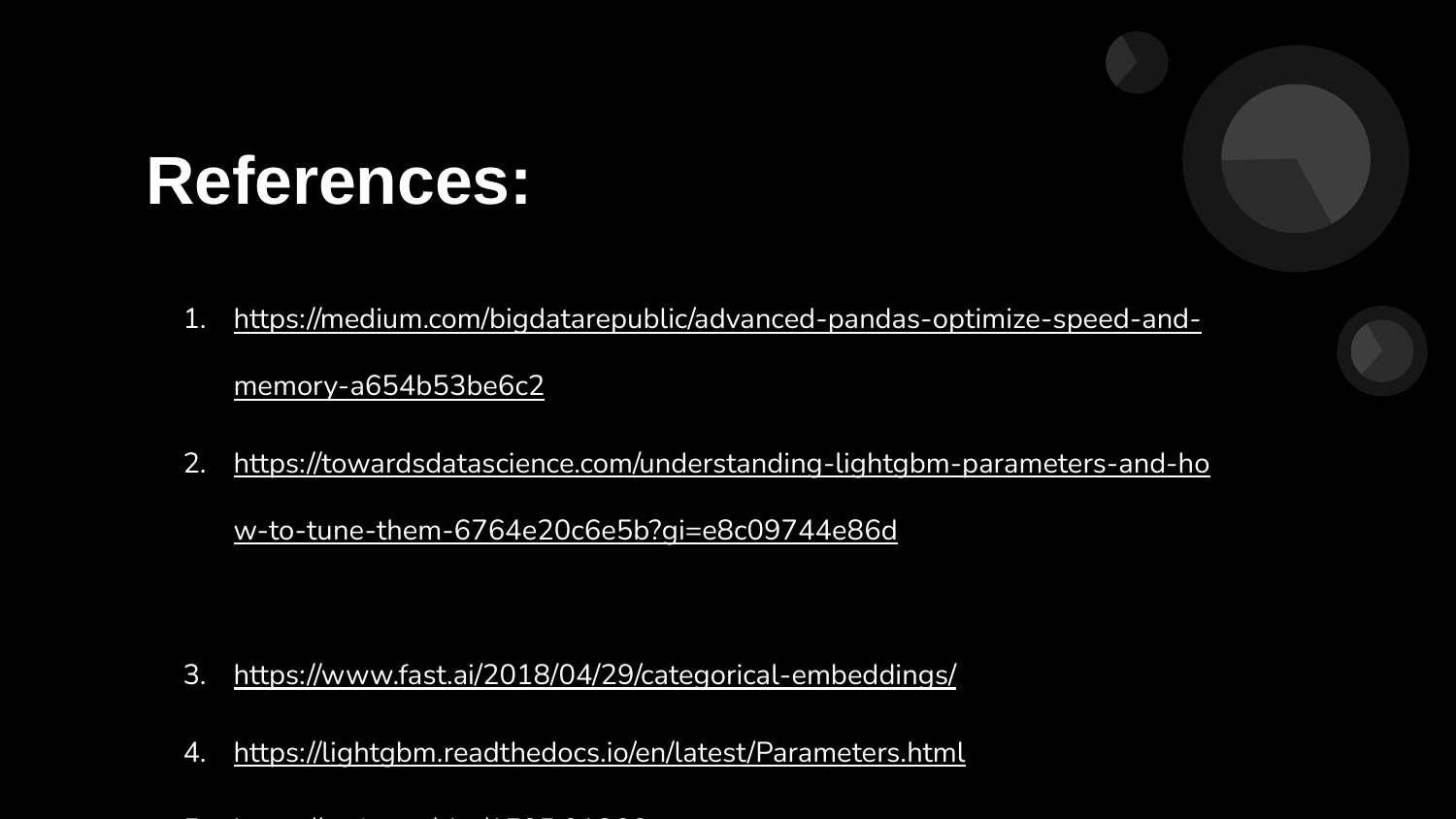

# References:
https://medium.com/bigdatarepublic/advanced-pandas-optimize-speed-and-memory-a654b53be6c2
https://towardsdatascience.com/understanding-lightgbm-parameters-and-how-to-tune-them-6764e20c6e5b?gi=e8c09744e86d
https://www.fast.ai/2018/04/29/categorical-embeddings/
https://lightgbm.readthedocs.io/en/latest/Parameters.html
https://arxiv.org/abs/1505.01866